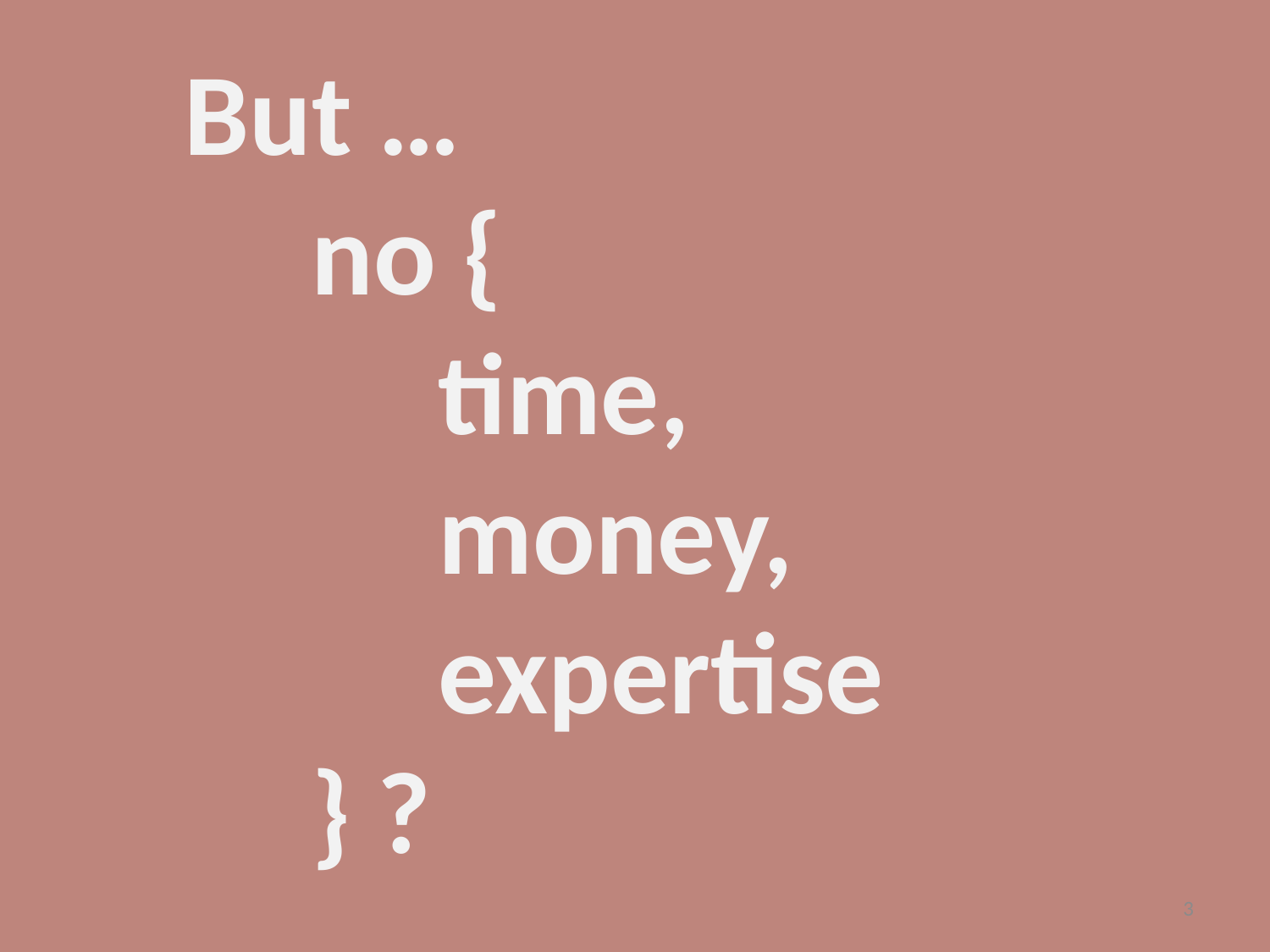

But …
		no {
			time,
			money,
			expertise
		} ?
3